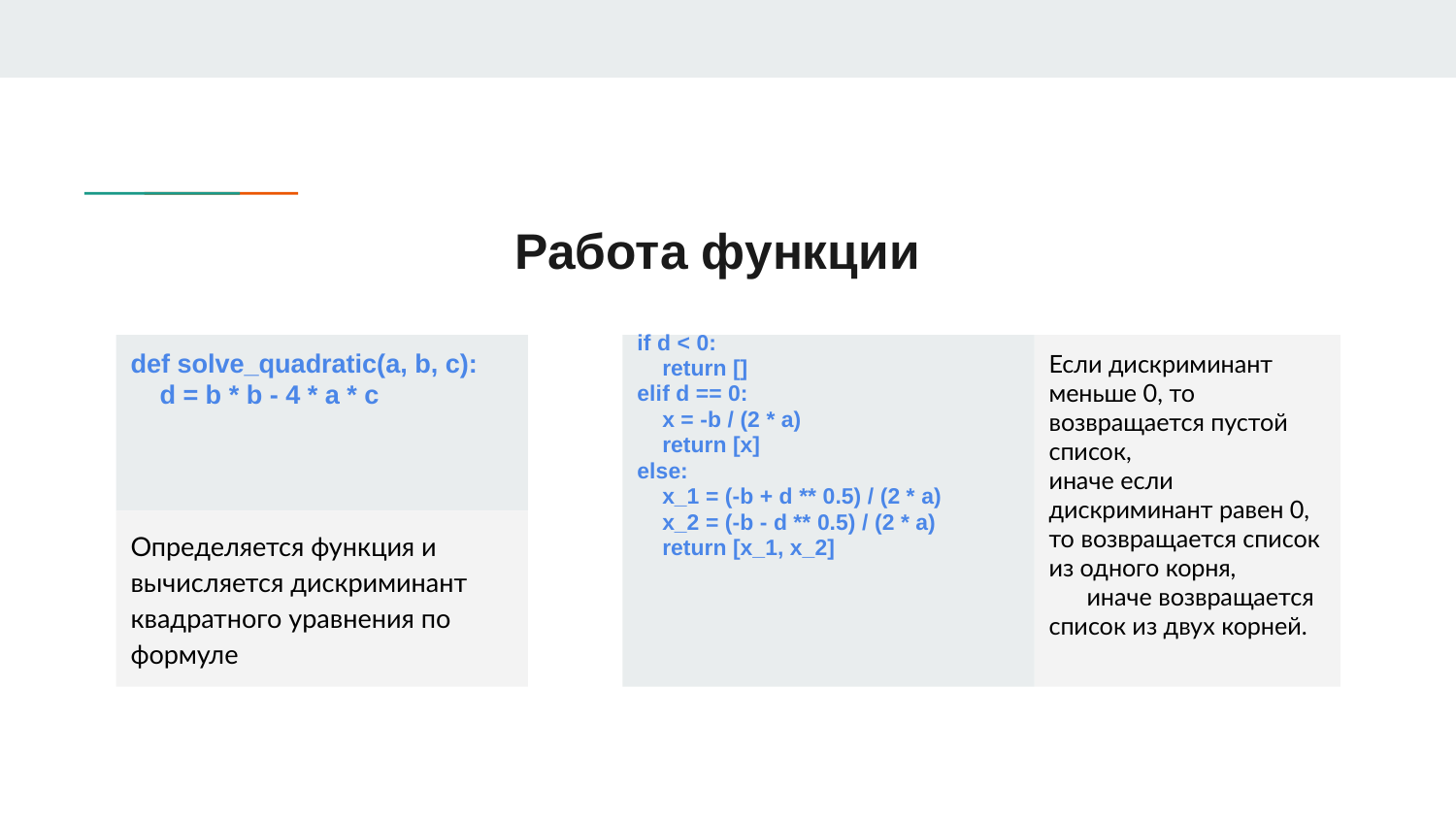

# Работа функции
def solve_quadratic(a, b, c):
    d = b * b - 4 * a * c
if d < 0:
    return []
elif d == 0:
    x = -b / (2 * a)
    return [x]
else:
    x_1 = (-b + d ** 0.5) / (2 * a)
    x_2 = (-b - d ** 0.5) / (2 * a)
    return [x_1, x_2]

Если дискриминант меньше 0, то возвращается пустой список,                          иначе если дискриминант равен 0, то возвращается список из одного корня,                     иначе возвращается список из двух корней.
Определяется функция и вычисляется дискриминант квадратного уравнения по формуле